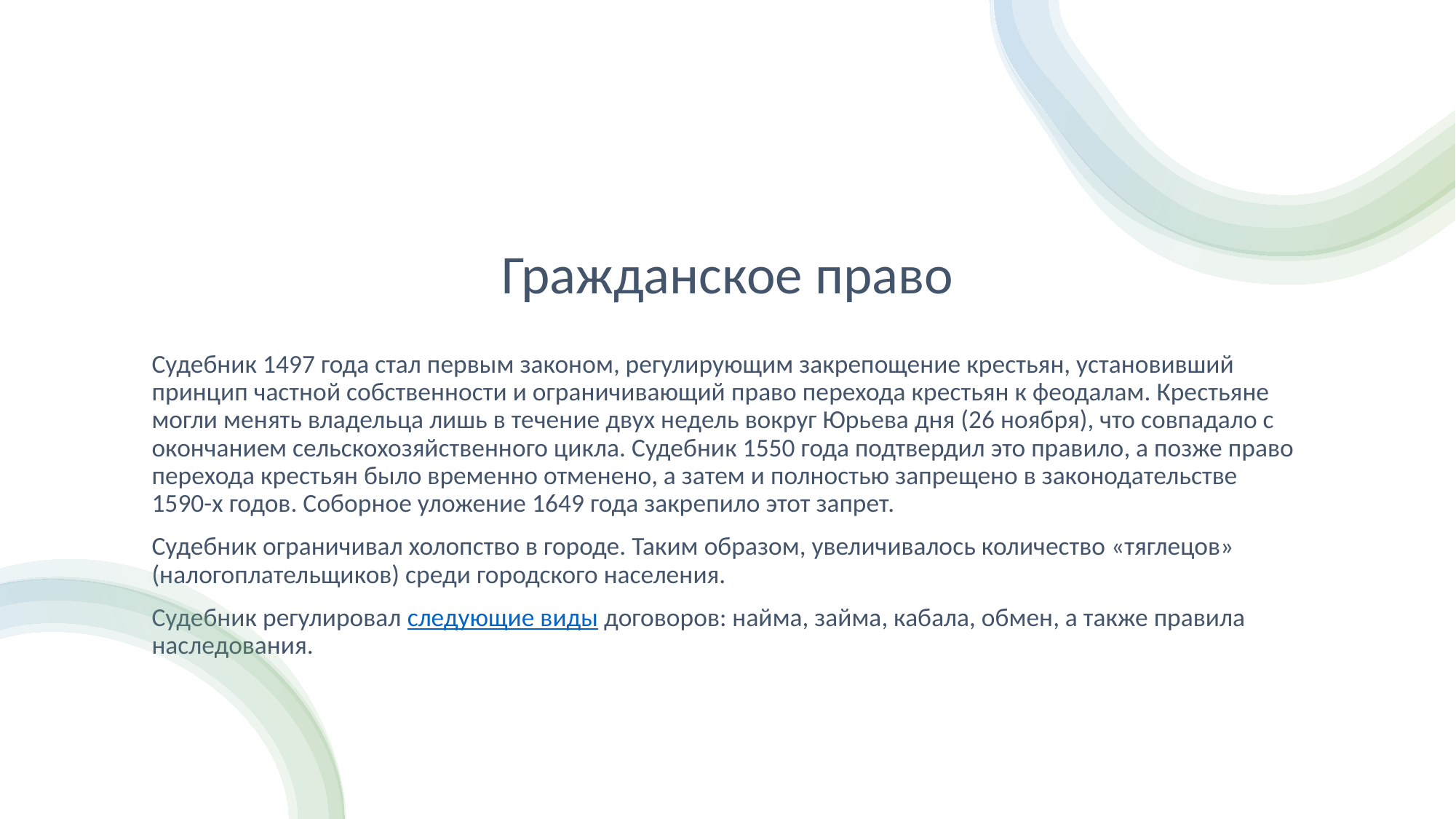

# Гражданское право
Судебник 1497 года стал первым законом, регулирующим закрепощение крестьян, установивший принцип частной собственности и ограничивающий право перехода крестьян к феодалам. Крестьяне могли менять владельца лишь в течение двух недель вокруг Юрьева дня (26 ноября), что совпадало с окончанием сельскохозяйственного цикла. Судебник 1550 года подтвердил это правило, а позже право перехода крестьян было временно отменено, а затем и полностью запрещено в законодательстве 1590-х годов. Соборное уложение 1649 года закрепило этот запрет.
Судебник ограничивал холопство в городе. Таким образом, увеличивалось количество «тяглецов» (налогоплательщиков) среди городского населения.
Судебник регулировал следующие виды договоров: найма, займа, кабала, обмен, а также правила наследования.